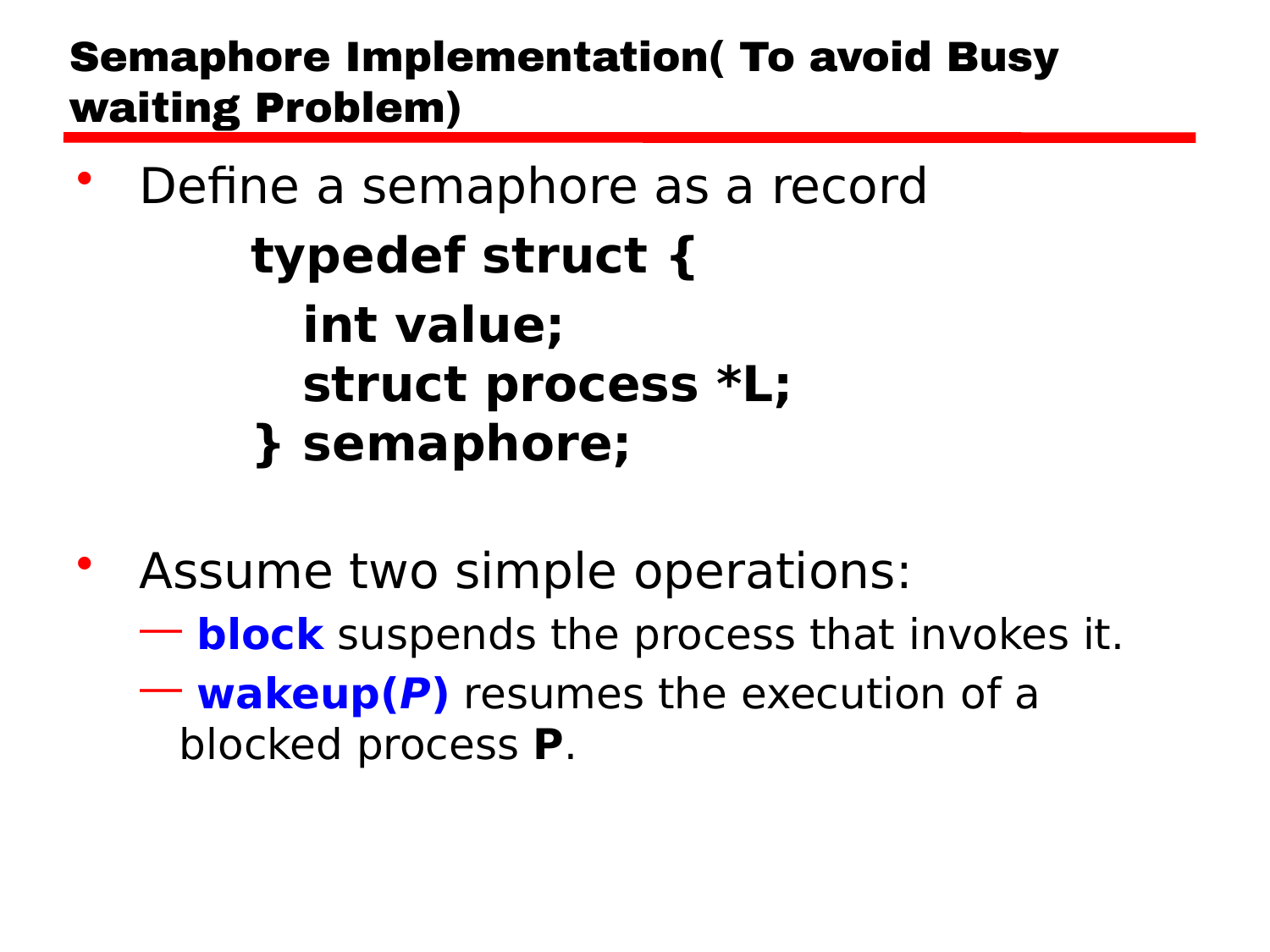

# Semaphore Implementation( To avoid Busy waiting Problem)
 Define a semaphore as a record
		typedef struct {
		   int value;
	   struct process *L;
	} semaphore;
 Assume two simple operations:
 block suspends the process that invokes it.
 wakeup(P) resumes the execution of a blocked process P.